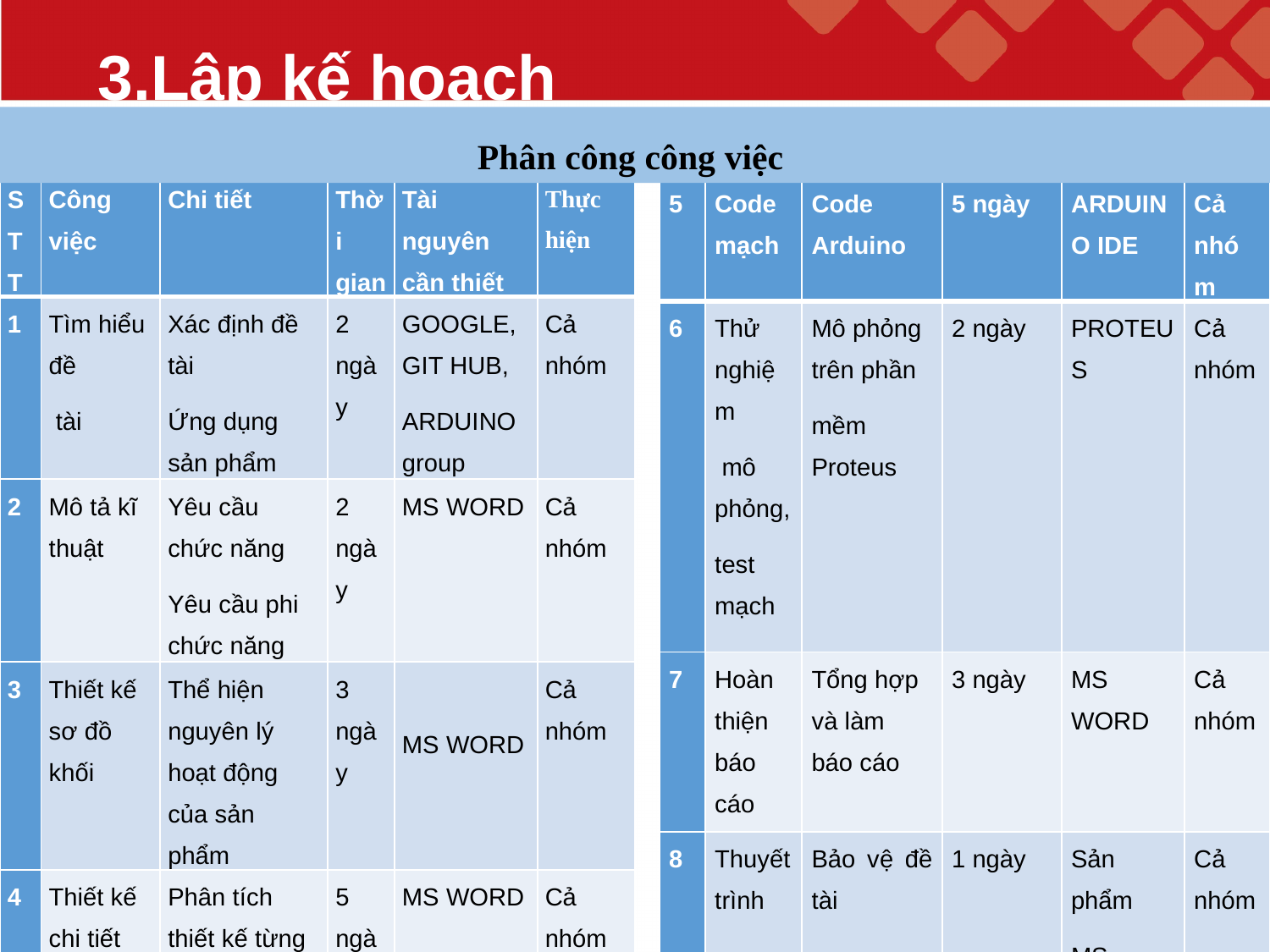

# 3.Lập kế hoạch
Phân công công việc
| STT | Công việc | Chi tiết | Thời gian | Tài nguyên cần thiết | Thực hiện |
| --- | --- | --- | --- | --- | --- |
| 1 | Tìm hiểu đề tài | Xác định đề tài Ứng dụng sản phẩm | 2 ngày | GOOGLE, GIT HUB, ARDUINO group | Cả nhóm |
| 2 | Mô tả kĩ thuật | Yêu cầu chức năng Yêu cầu phi chức năng | 2 ngày | MS WORD | Cả nhóm |
| 3 | Thiết kế sơ đồ khối | Thể hiện nguyên lý hoạt động của sản phẩm | 3 ngày | MS WORD | Cả nhóm |
| 4 | Thiết kế chi tiết từng khối | Phân tích thiết kế từng khối | 5 ngày | MS WORD | Cả nhóm |
| 5 | Code mạch | Code Arduino | 5 ngày | ARDUINO IDE | Cả nhóm |
| --- | --- | --- | --- | --- | --- |
| 6 | Thử nghiệm mô phỏng, test mạch | Mô phỏng trên phần mềm Proteus | 2 ngày | PROTEUS | Cả nhóm |
| 7 | Hoàn thiện báo cáo | Tổng hợp và làm báo cáo | 3 ngày | MS WORD | Cả nhóm |
| 8 | Thuyết trình | Bảo vệ đề tài | 1 ngày | Sản phẩm MS WORD | Cả nhóm |
17/08/2021
7